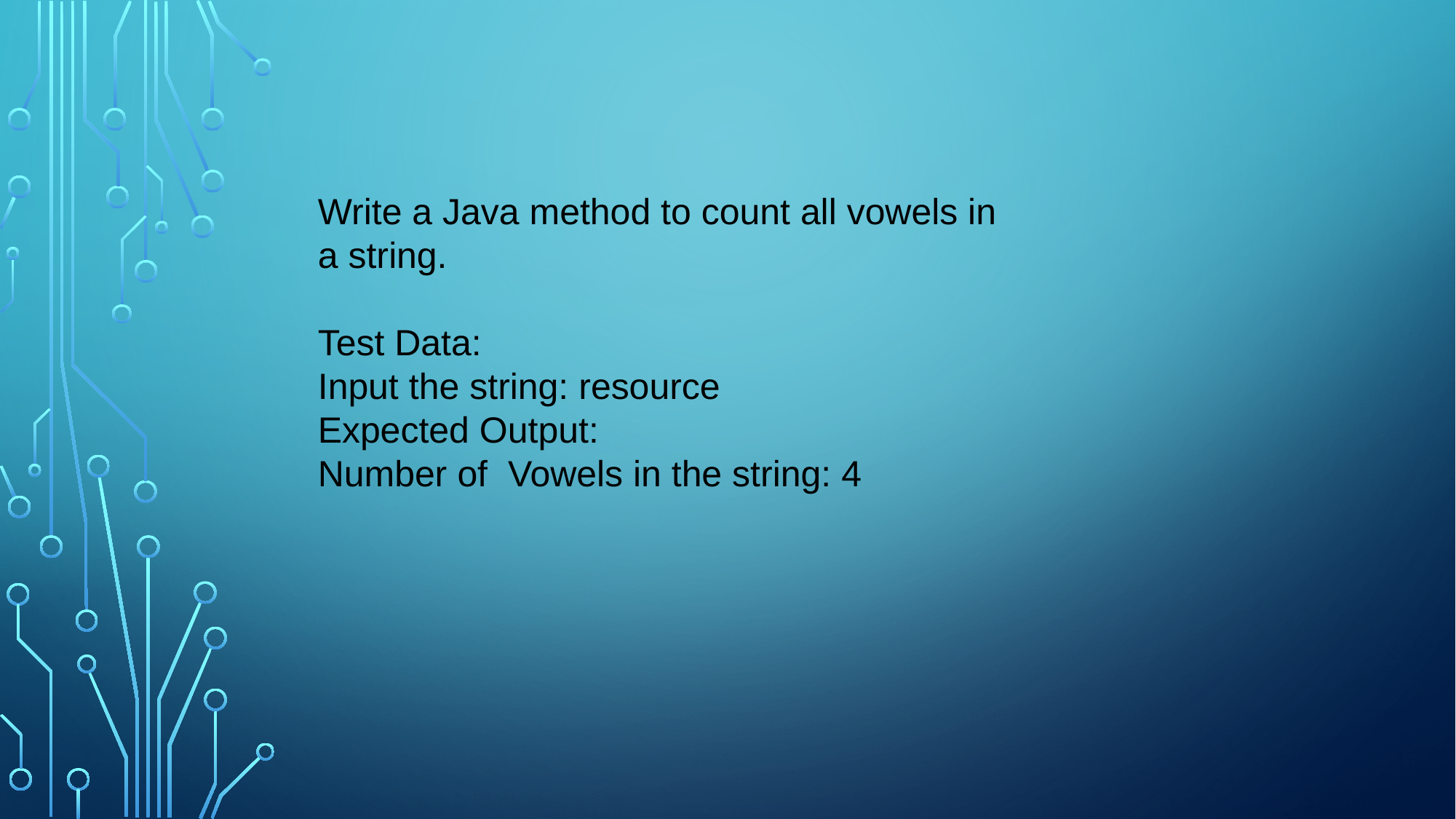

Write a Java method to count all vowels in a string.

Test Data:
Input the string: resource
Expected Output:
Number of  Vowels in the string: 4